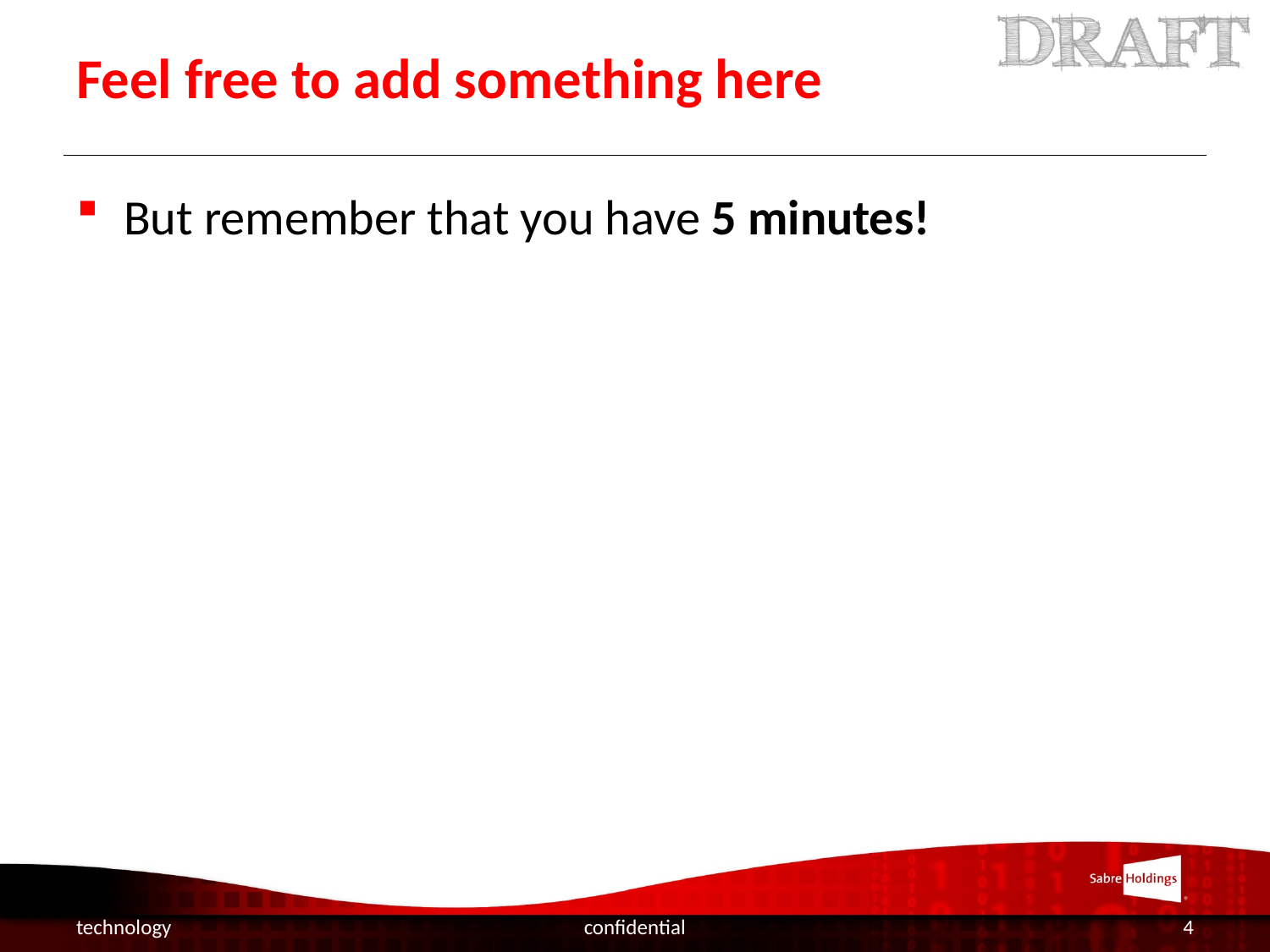

# Feel free to add something here
But remember that you have 5 minutes!
technology
confidential
4